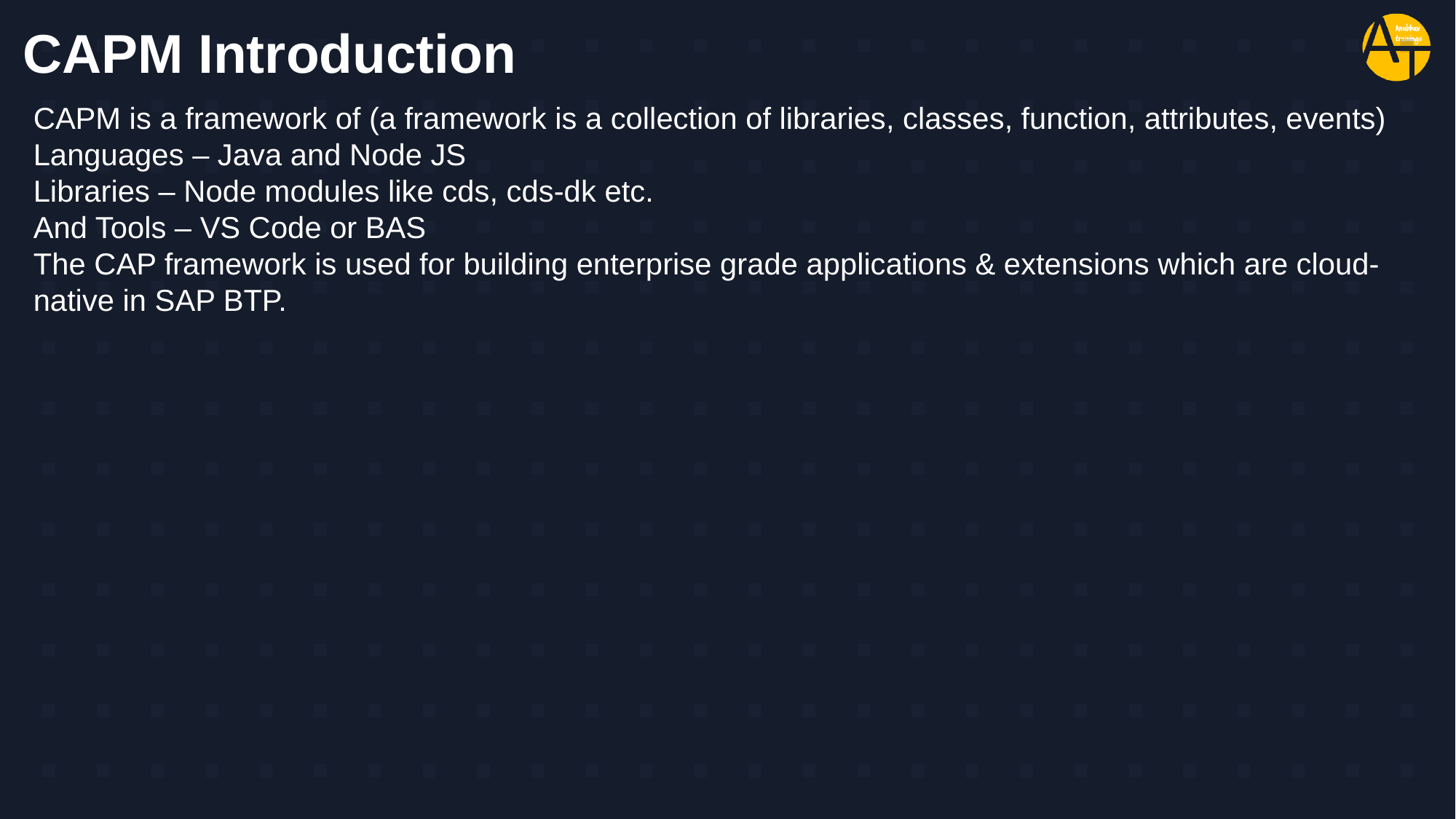

# CAPM Introduction
CAPM is a framework of (a framework is a collection of libraries, classes, function, attributes, events)
Languages – Java and Node JS
Libraries – Node modules like cds, cds-dk etc.
And Tools – VS Code or BAS
The CAP framework is used for building enterprise grade applications & extensions which are cloud-native in SAP BTP.